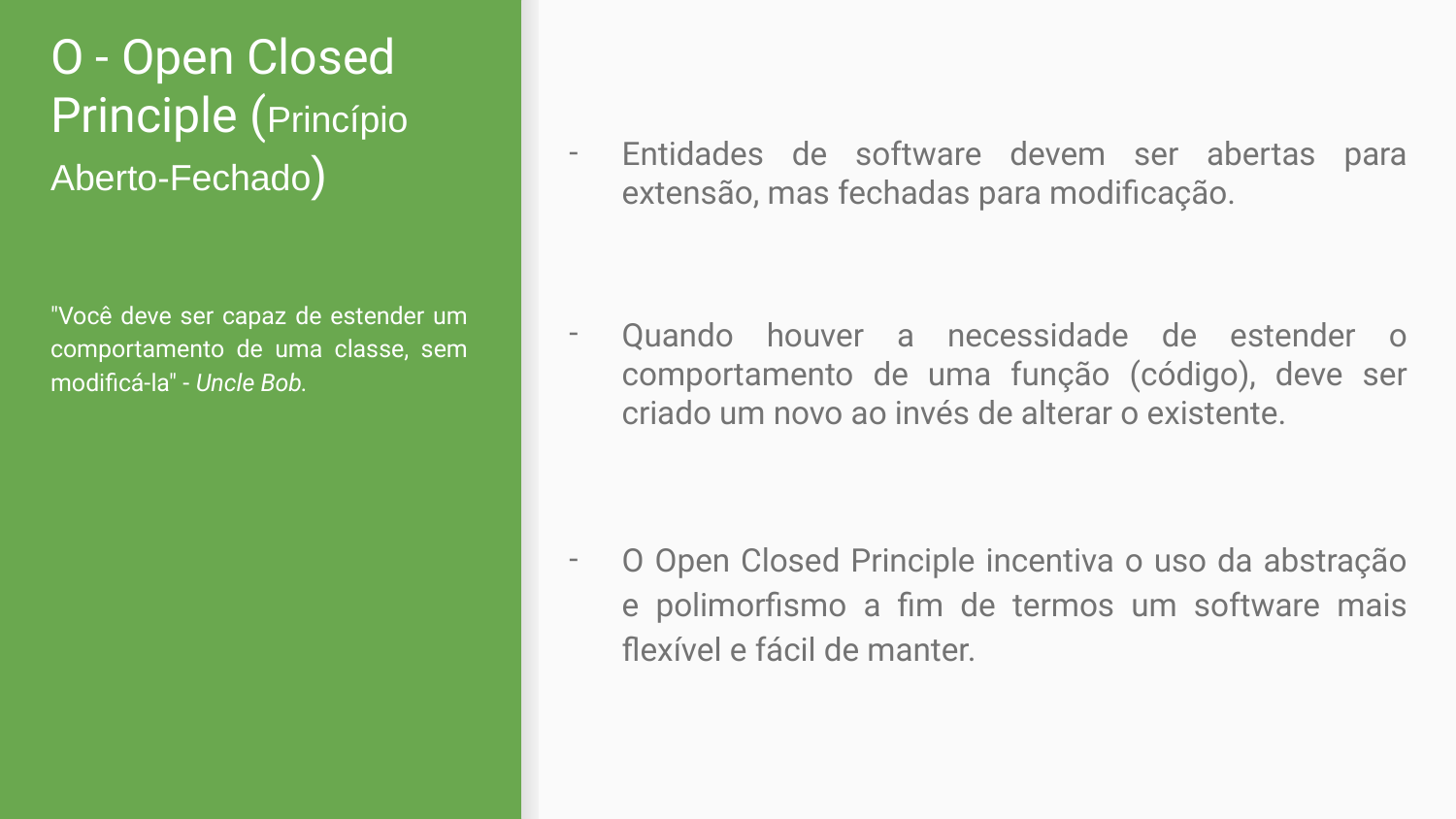

# O - Open Closed Principle (Princípio Aberto-Fechado)
Entidades de software devem ser abertas para extensão, mas fechadas para modificação.

Quando houver a necessidade de estender o comportamento de uma função (código), deve ser criado um novo ao invés de alterar o existente.

O Open Closed Principle incentiva o uso da abstração e polimorfismo a fim de termos um software mais flexível e fácil de manter.
"Você deve ser capaz de estender um comportamento de uma classe, sem modificá-la" - Uncle Bob.